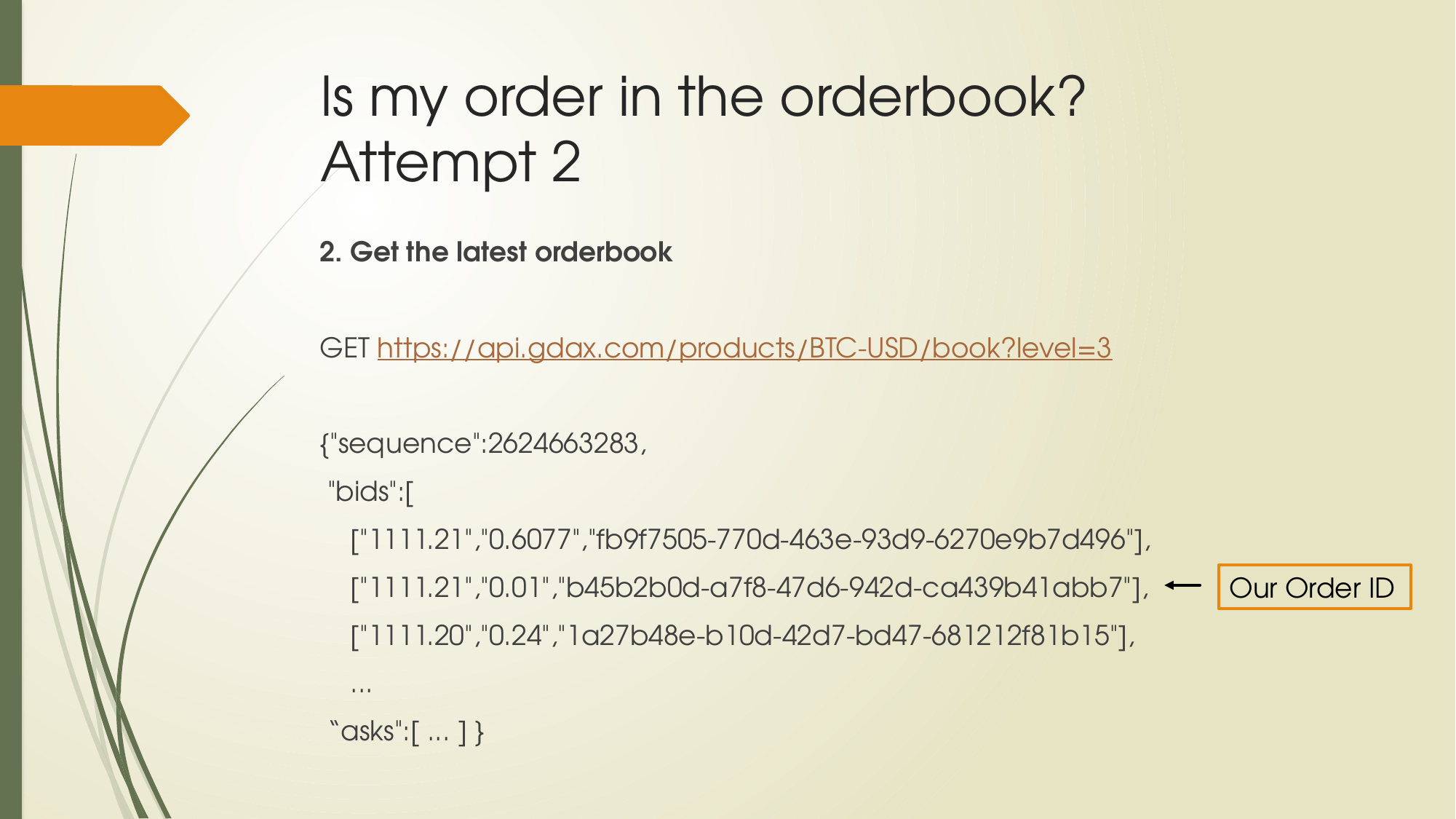

# Is my order in the orderbook? Attempt 2
2. Get the latest orderbook

GET https://api.gdax.com/products/BTC-USD/book?level=3

{"sequence":2624663283,
 "bids":[
    ["1111.21","0.6077","fb9f7505-770d-463e-93d9-6270e9b7d496"],
    ["1111.21","0.01","b45b2b0d-a7f8-47d6-942d-ca439b41abb7"],
    ["1111.20","0.24","1a27b48e-b10d-42d7-bd47-681212f81b15"],
    ...
 “asks":[ ... ] }
Our Order ID